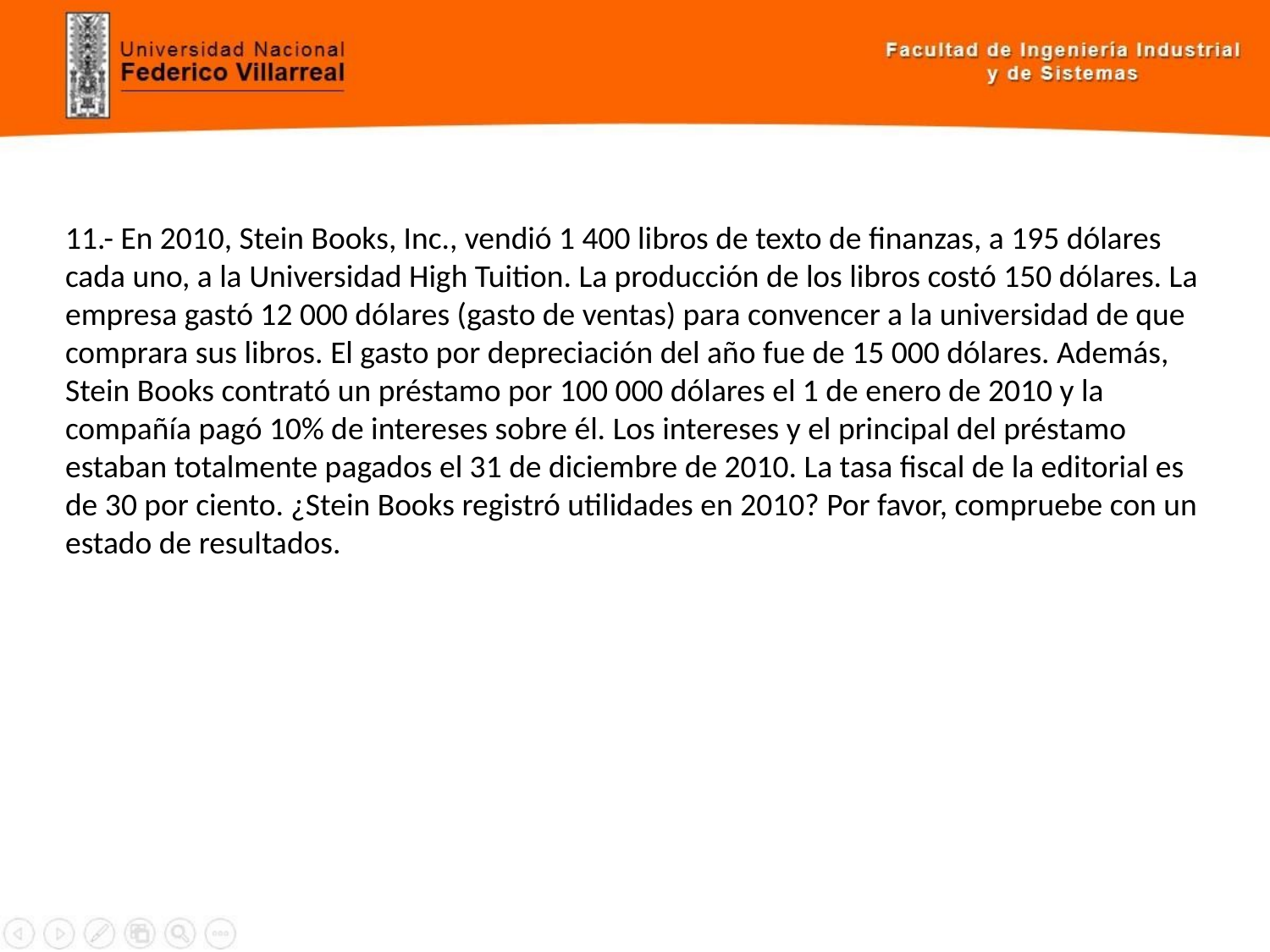

11.- En 2010, Stein Books, Inc., vendió 1 400 libros de texto de finanzas, a 195 dólares cada uno, a la Universidad High Tuition. La producción de los libros costó 150 dólares. La empresa gastó 12 000 dólares (gasto de ventas) para convencer a la universidad de que comprara sus libros. El gasto por depreciación del año fue de 15 000 dólares. Además, Stein Books contrató un préstamo por 100 000 dólares el 1 de enero de 2010 y la compañía pagó 10% de intereses sobre él. Los intereses y el principal del préstamo estaban totalmente pagados el 31 de diciembre de 2010. La tasa fiscal de la editorial es de 30 por ciento. ¿Stein Books registró utilidades en 2010? Por favor, compruebe con un estado de resultados.